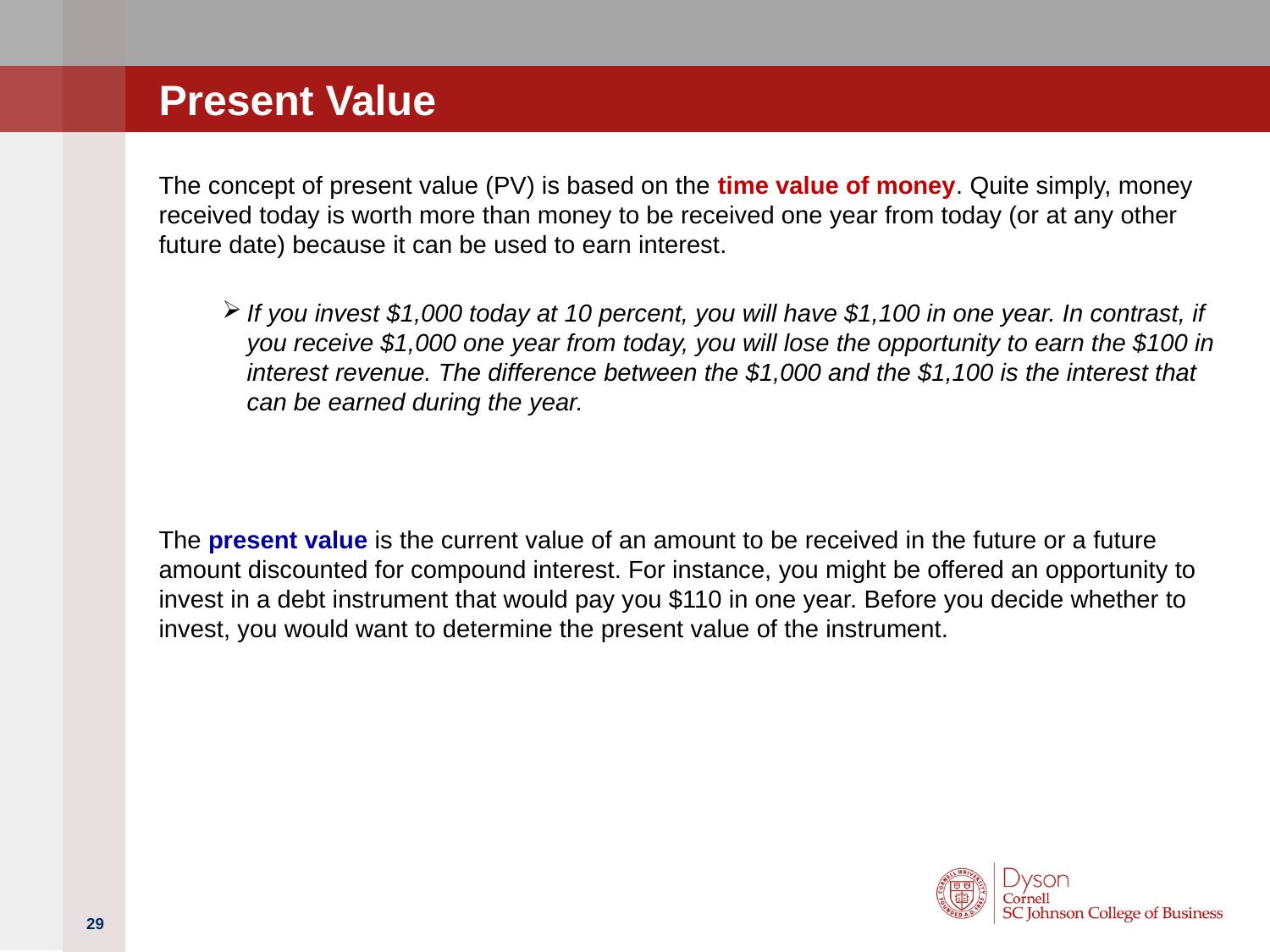

# Present Value
The concept of present value (PV) is based on the time value of money. Quite simply, money received today is worth more than money to be received one year from today (or at any other future date) because it can be used to earn interest.

If you invest $1,000 today at 10 percent, you will have $1,100 in one year. In contrast, if you receive $1,000 one year from today, you will lose the opportunity to earn the $100 in interest revenue. The difference between the $1,000 and the $1,100 is the interest that can be earned during the year.

The present value is the current value of an amount to be received in the future or a future amount discounted for compound interest. For instance, you might be offered an opportunity to invest in a debt instrument that would pay you $110 in one year. Before you decide whether to invest, you would want to determine the present value of the instrument.

29